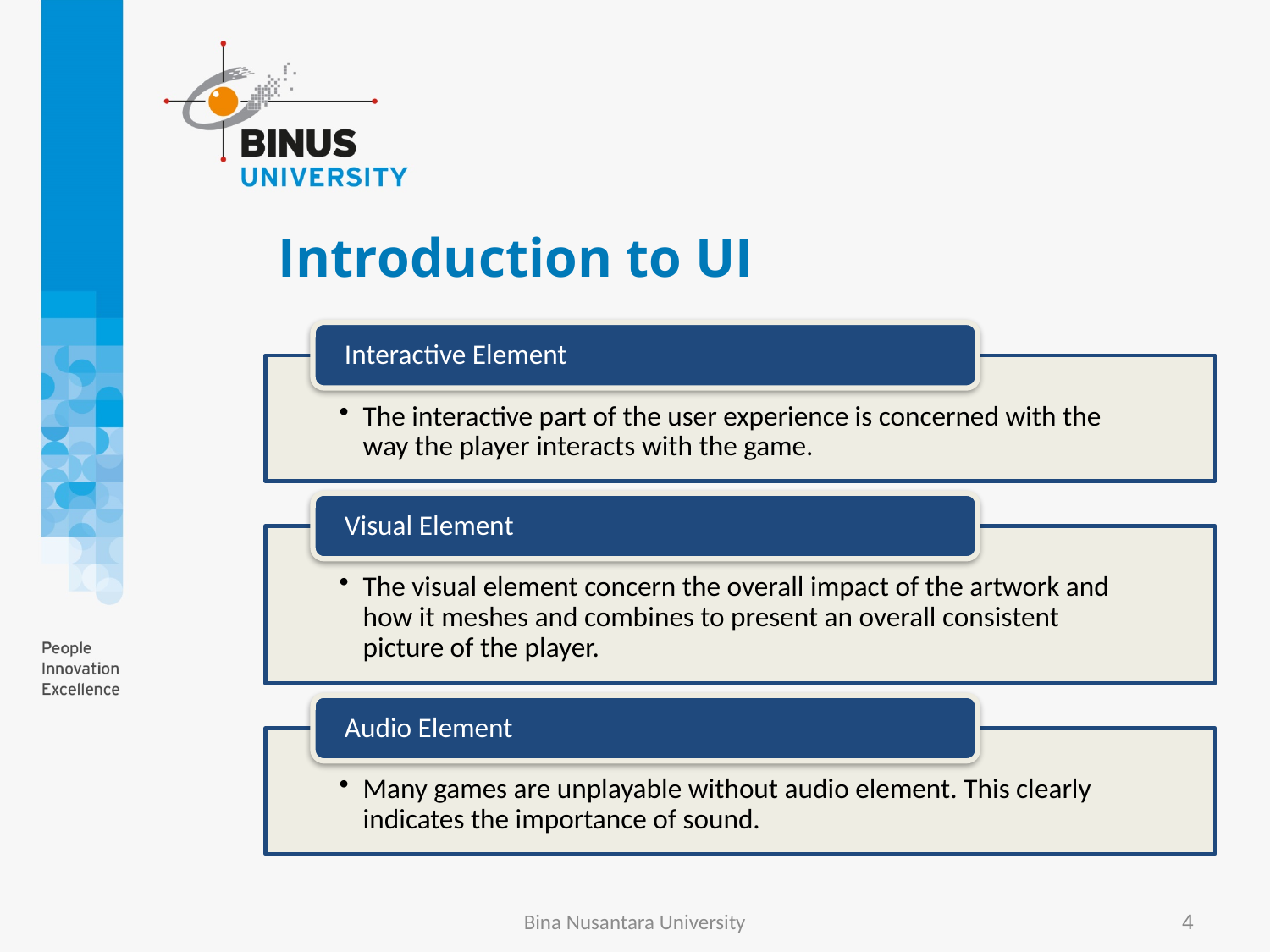

# Introduction to UI
The interactive part of the user experience is concerned with the way the player interacts with the game.
Interactive Element
The visual element concern the overall impact of the artwork and how it meshes and combines to present an overall consistent picture of the player.
Visual Element
Many games are unplayable without audio element. This clearly indicates the importance of sound.
Audio Element
Bina Nusantara University
4